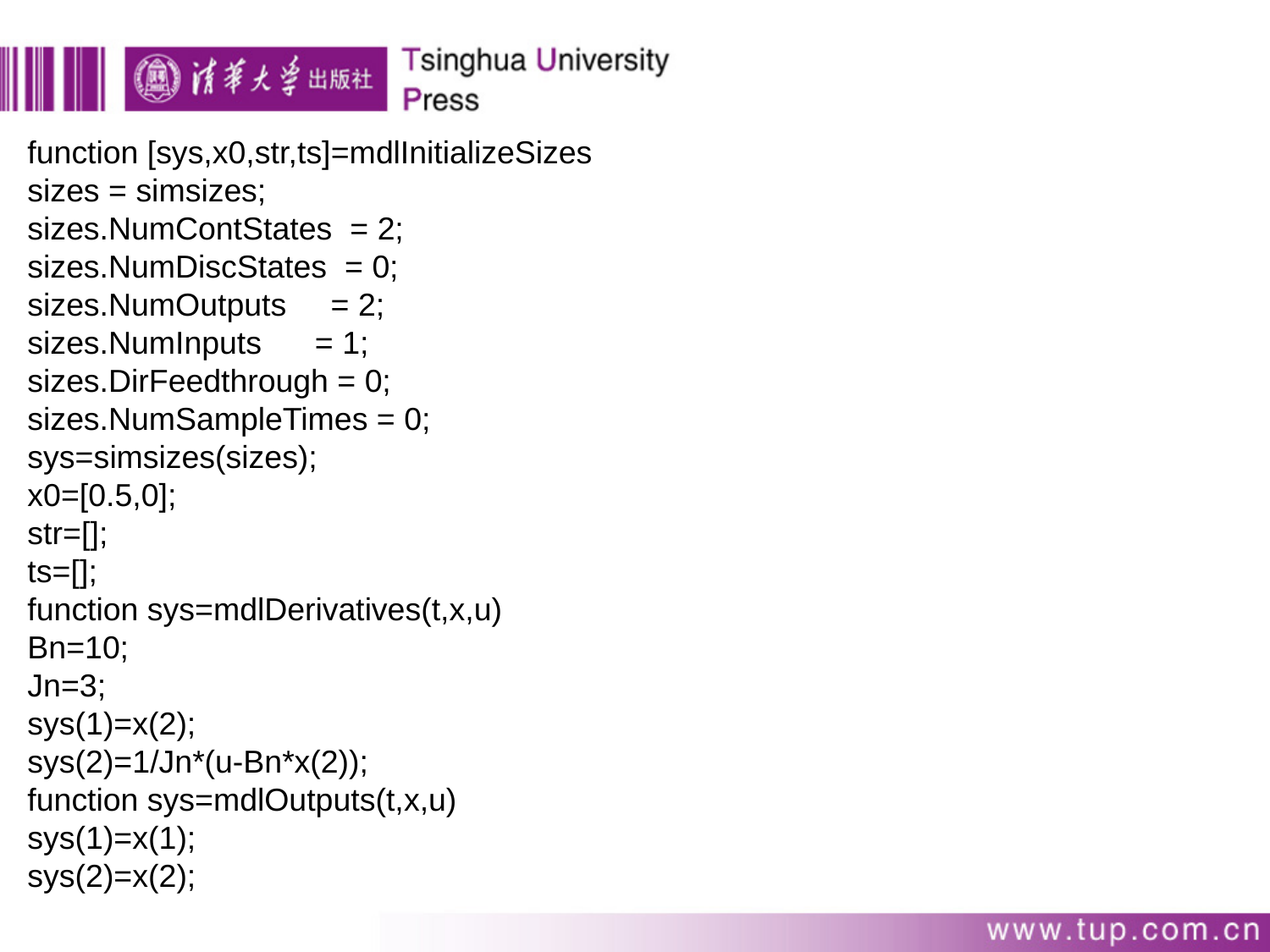

function [sys,x0,str,ts]=mdlInitializeSizes
sizes = simsizes;
sizes.NumContStates  = 2;
sizes.NumDiscStates  = 0;
sizes.NumOutputs     = 2;
sizes.NumInputs      = 1;
sizes.DirFeedthrough = 0;
sizes.NumSampleTimes = 0;
sys=simsizes(sizes);
x0=[0.5,0];
str=[];
ts=[];
function sys=mdlDerivatives(t,x,u)
Bn=10;
Jn=3;
sys(1)=x(2);
sys(2)=1/Jn*(u-Bn*x(2));
function sys=mdlOutputs(t,x,u)
sys(1)=x(1);
sys(2)=x(2);